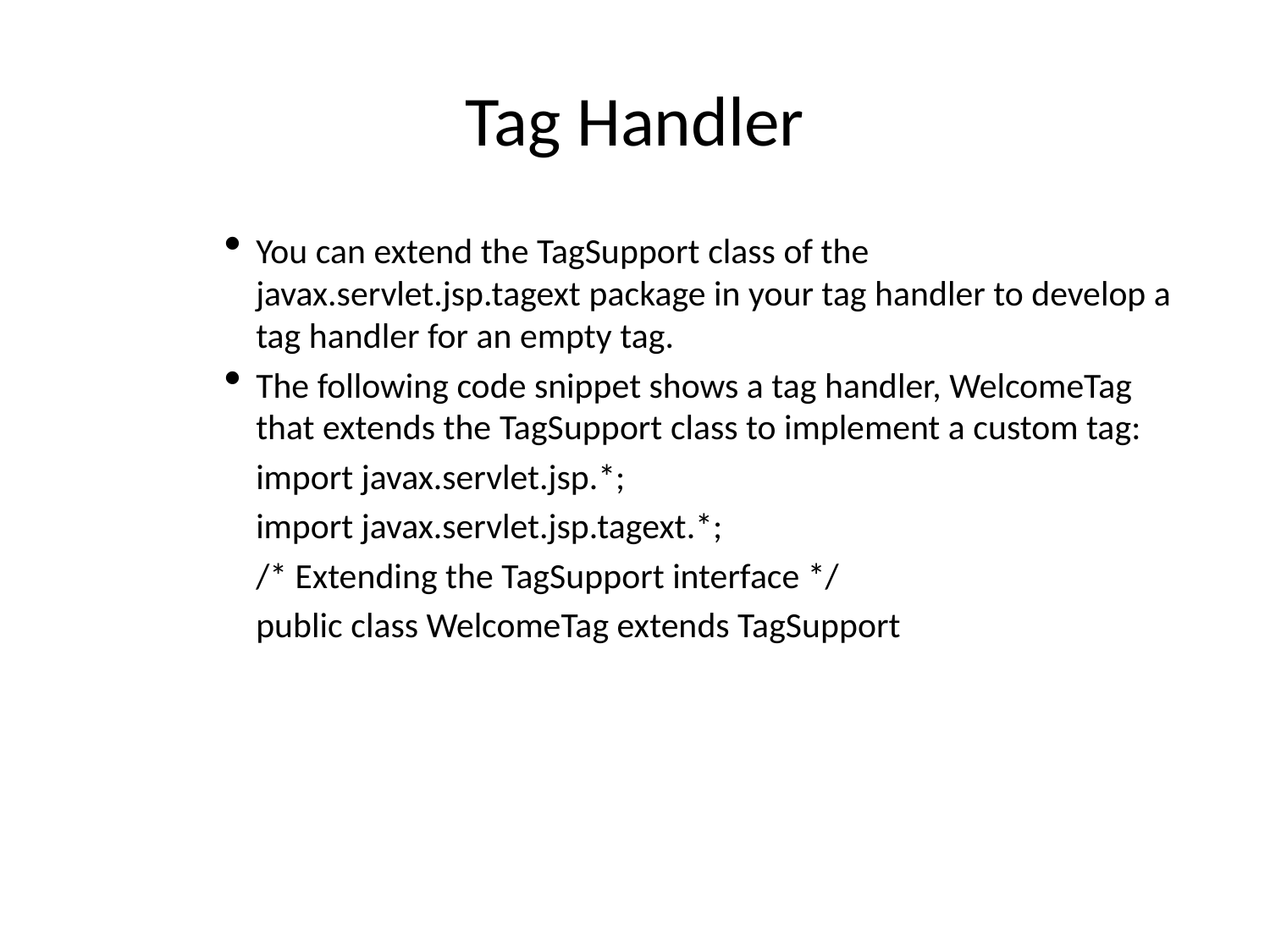

# Tag Handler
You can extend the TagSupport class of the javax.servlet.jsp.tagext package in your tag handler to develop a tag handler for an empty tag.
The following code snippet shows a tag handler, WelcomeTag that extends the TagSupport class to implement a custom tag:
	import javax.servlet.jsp.*;
	import javax.servlet.jsp.tagext.*;
	/* Extending the TagSupport interface */
	public class WelcomeTag extends TagSupport